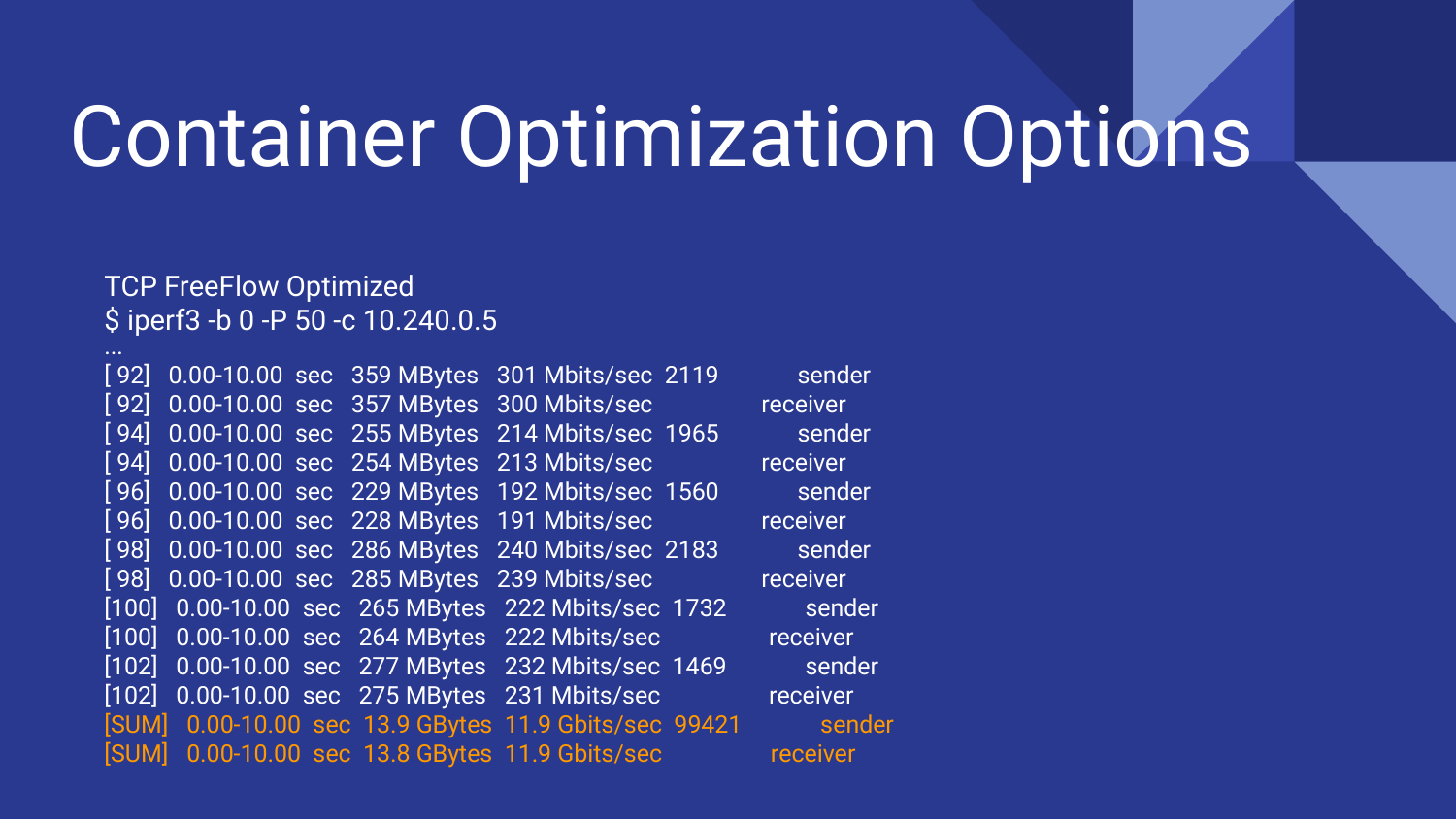

# Container Optimization Options
TCP FreeFlow Optimized
$ iperf3 -b 0 -P 50 -c 10.240.0.5
...
[ 92]   0.00-10.00  sec   359 MBytes   301 Mbits/sec  2119             sender
[ 92]   0.00-10.00  sec   357 MBytes   300 Mbits/sec                  receiver
[ 94]   0.00-10.00  sec   255 MBytes   214 Mbits/sec  1965             sender
[ 94]   0.00-10.00  sec   254 MBytes   213 Mbits/sec                  receiver
[ 96]   0.00-10.00  sec   229 MBytes   192 Mbits/sec  1560             sender
[ 96]   0.00-10.00  sec   228 MBytes   191 Mbits/sec                  receiver
[ 98]   0.00-10.00  sec   286 MBytes   240 Mbits/sec  2183             sender
[ 98]   0.00-10.00  sec   285 MBytes   239 Mbits/sec                  receiver
[100]   0.00-10.00  sec   265 MBytes   222 Mbits/sec  1732             sender
[100]   0.00-10.00  sec   264 MBytes   222 Mbits/sec                  receiver
[102]   0.00-10.00  sec   277 MBytes   232 Mbits/sec  1469             sender
[102]   0.00-10.00  sec   275 MBytes   231 Mbits/sec                  receiver
[SUM]   0.00-10.00  sec  13.9 GBytes  11.9 Gbits/sec  99421             sender
[SUM]   0.00-10.00  sec  13.8 GBytes  11.9 Gbits/sec                  receiver